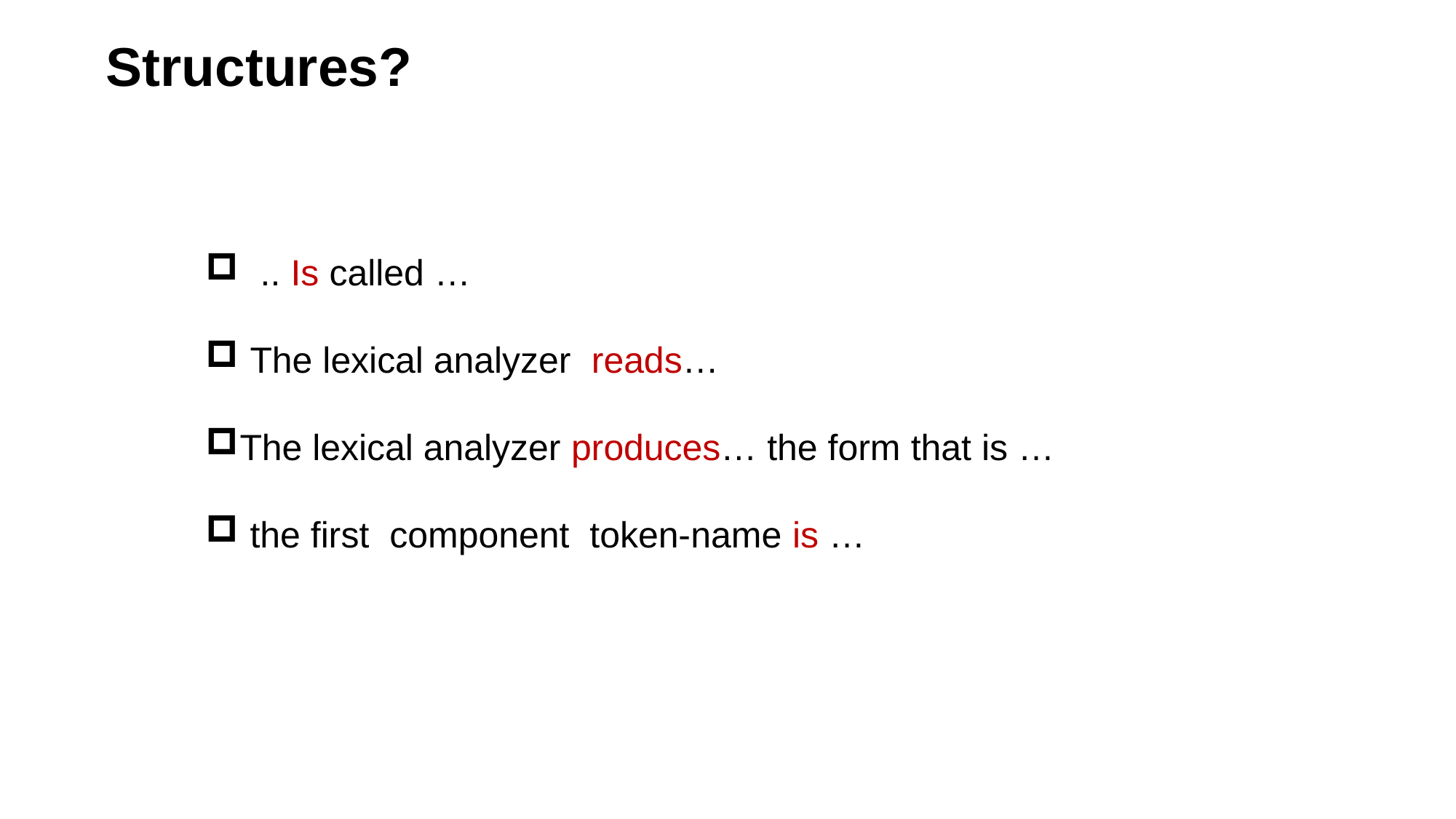

Structures?
  .. Is called …
 The lexical analyzer  reads…
The lexical analyzer produces… the form that is …
 the first  component  token-name is …